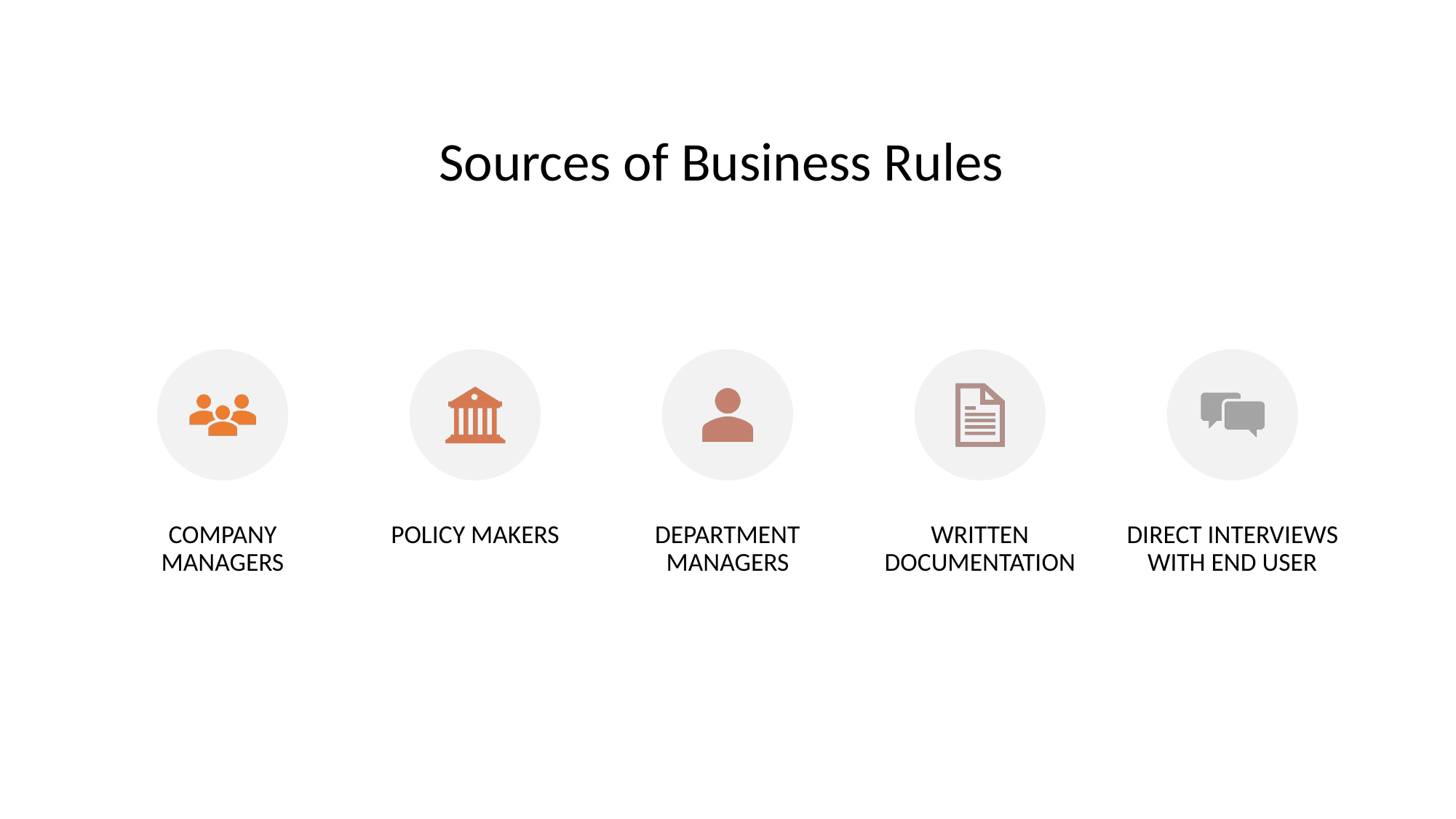

# Sources of Business Rules
Company managers
Policy makers
Department managers
Written documentation
Direct interviews with end user